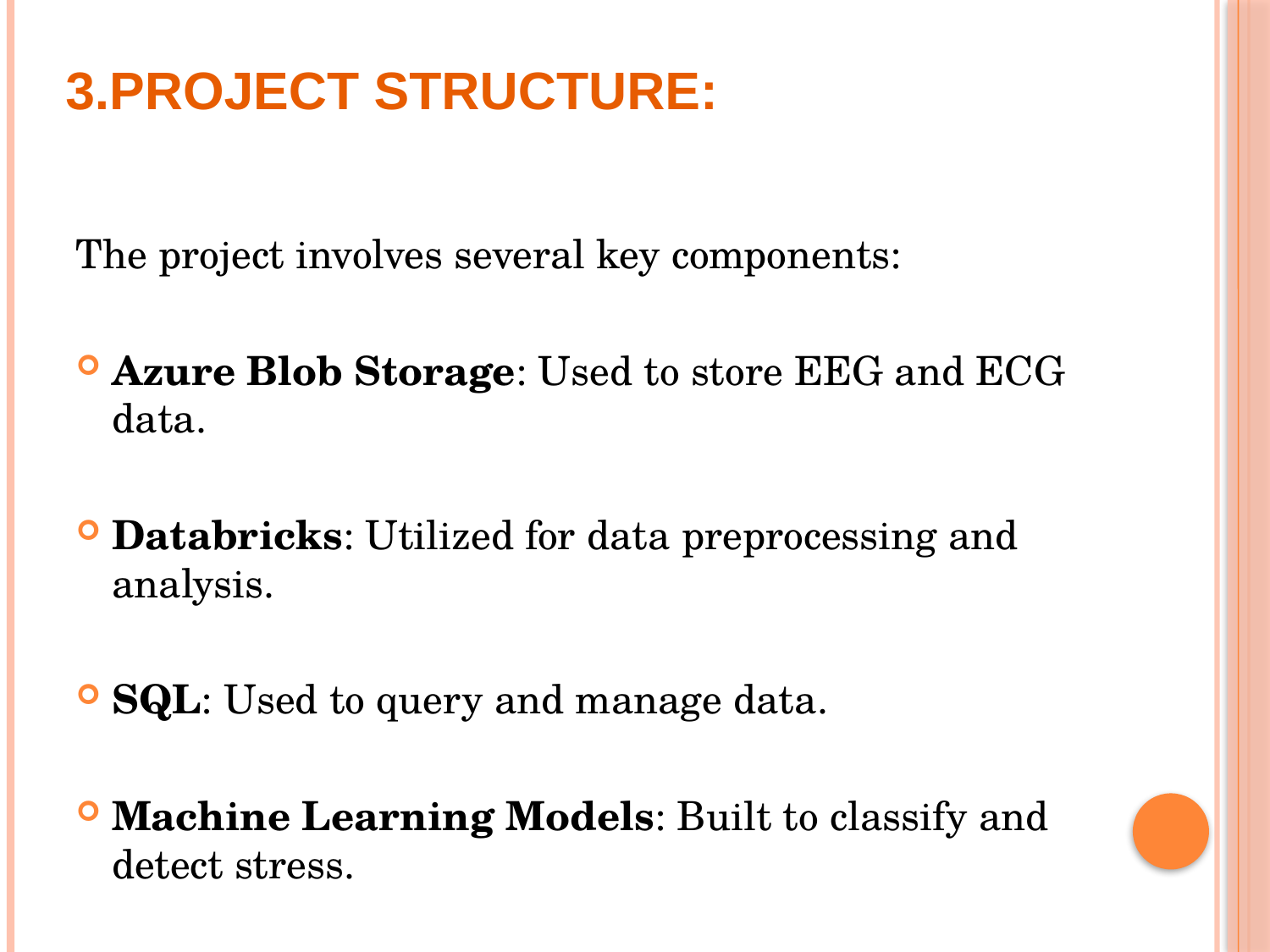

# 3.Project Structure:
The project involves several key components:

Azure Blob Storage: Used to store EEG and ECG data.

Databricks: Utilized for data preprocessing and analysis.

SQL: Used to query and manage data.

Machine Learning Models: Built to classify and detect stress.